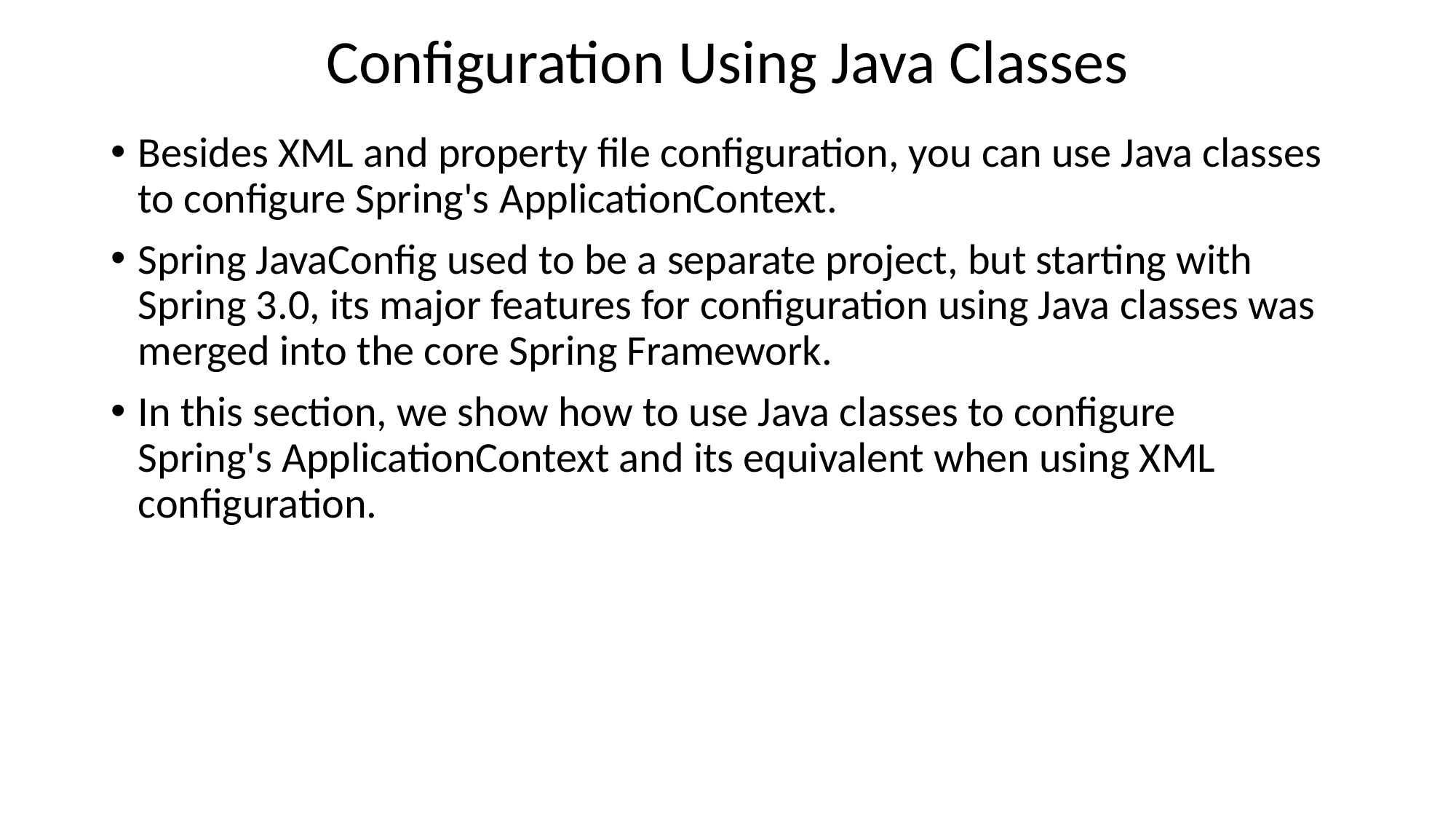

# Configuration Using Java Classes
Besides XML and property file configuration, you can use Java classes to configure Spring's ApplicationContext.
Spring JavaConfig used to be a separate project, but starting with Spring 3.0, its major features for configuration using Java classes was merged into the core Spring Framework.
In this section, we show how to use Java classes to configure Spring's ApplicationContext and its equivalent when using XML configuration.